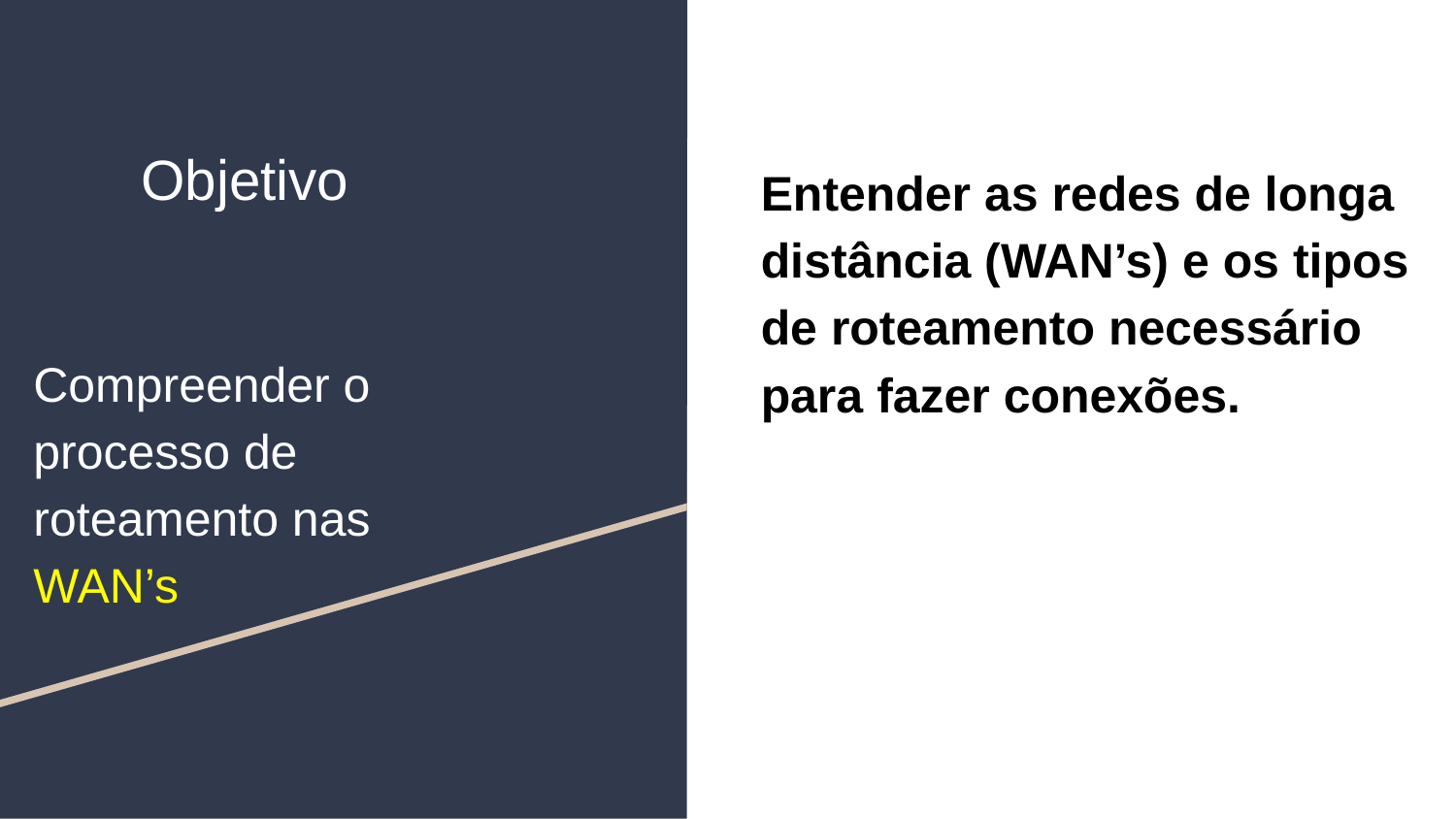

# Objetivo
Entender as redes de longa distância (WAN’s) e os tipos de roteamento necessário para fazer conexões.
Compreender o processo de roteamento nas WAN’s